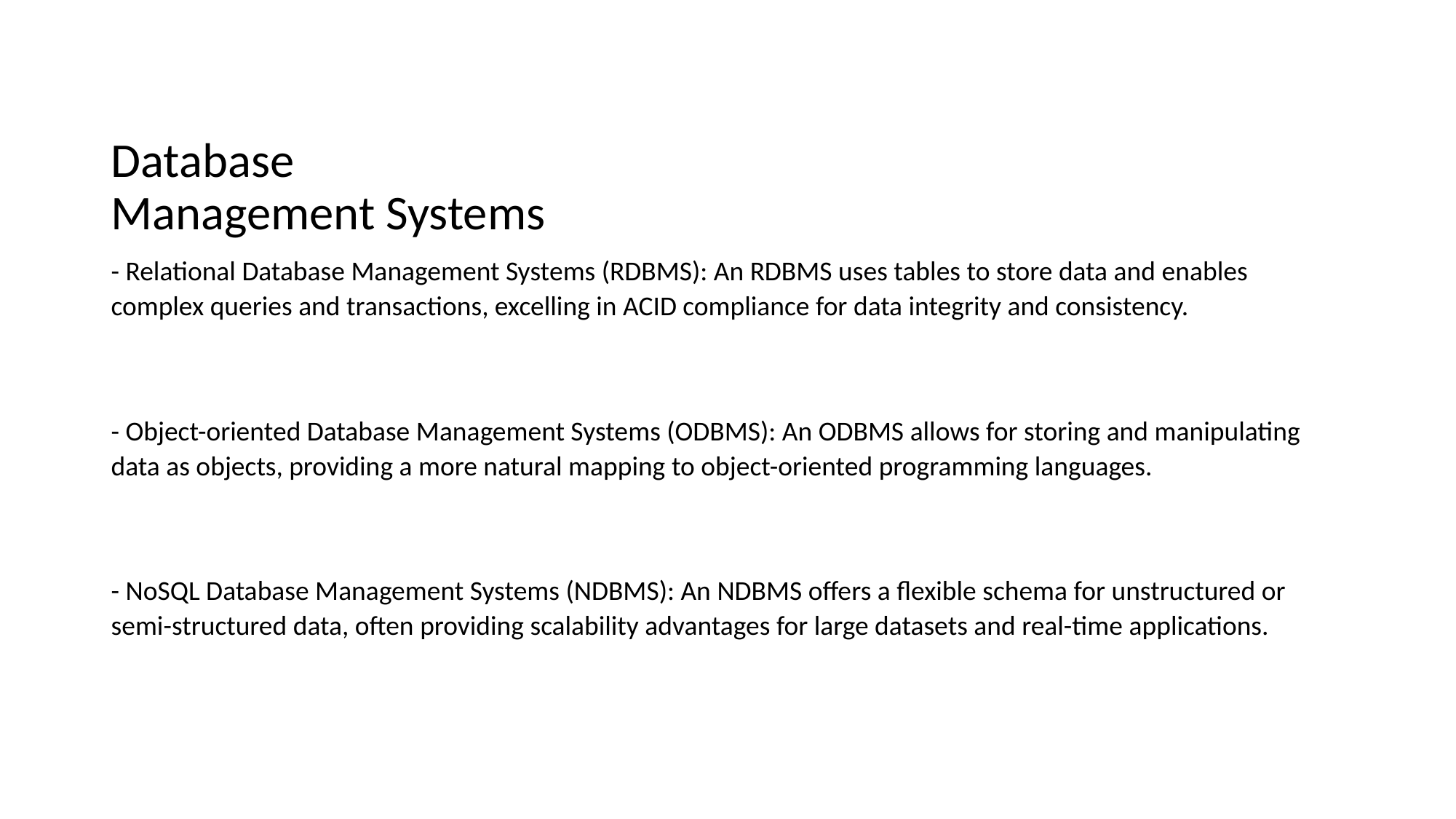

# Database Management Systems
- Relational Database Management Systems (RDBMS): An RDBMS uses tables to store data and enables complex queries and transactions, excelling in ACID compliance for data integrity and consistency.

- Object-oriented Database Management Systems (ODBMS): An ODBMS allows for storing and manipulating data as objects, providing a more natural mapping to object-oriented programming languages.

- NoSQL Database Management Systems (NDBMS): An NDBMS offers a flexible schema for unstructured or semi-structured data, often providing scalability advantages for large datasets and real-time applications.